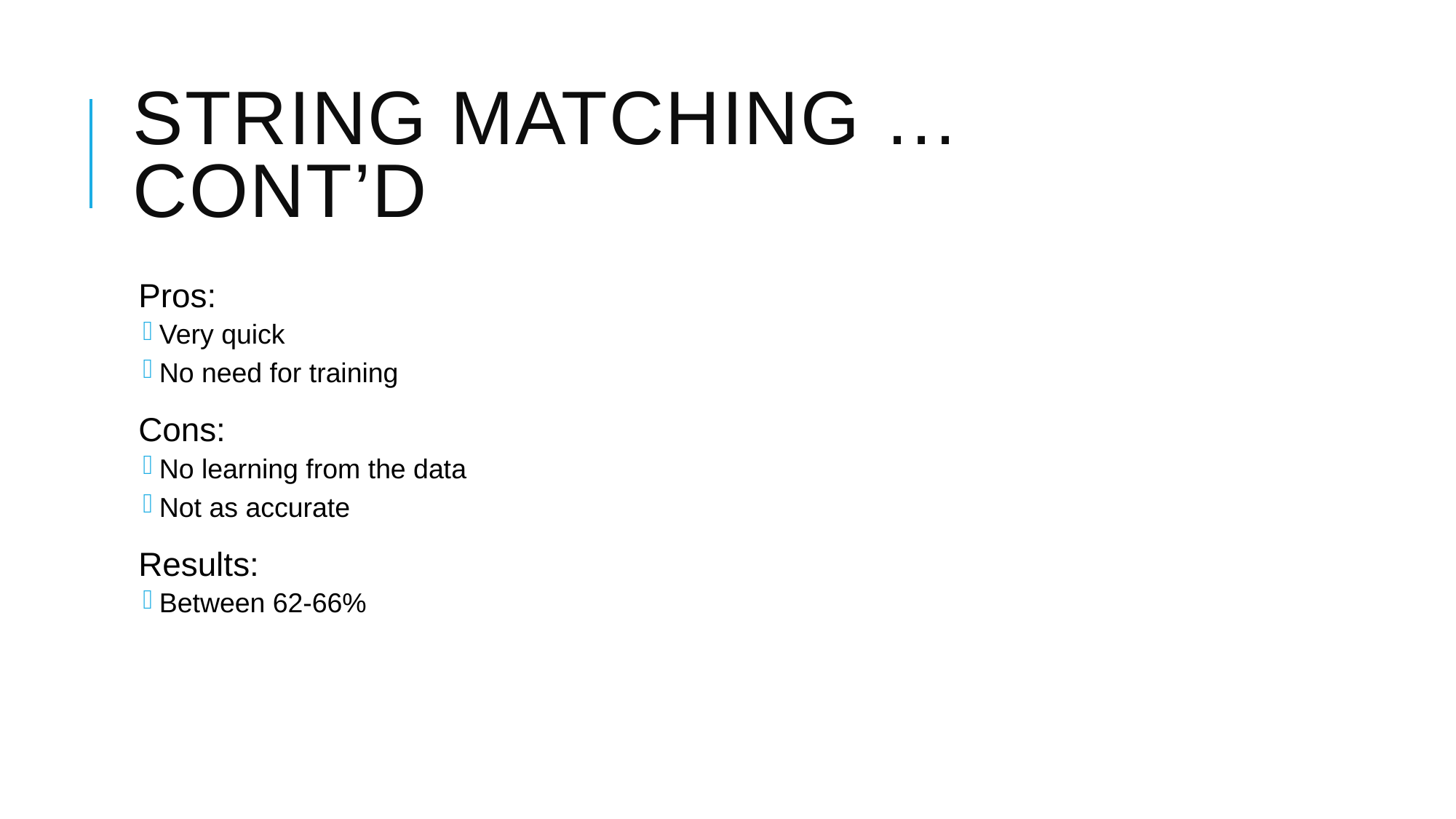

# String matching … cont’d
Pros:
Very quick
No need for training
Cons:
No learning from the data
Not as accurate
Results:
Between 62-66%